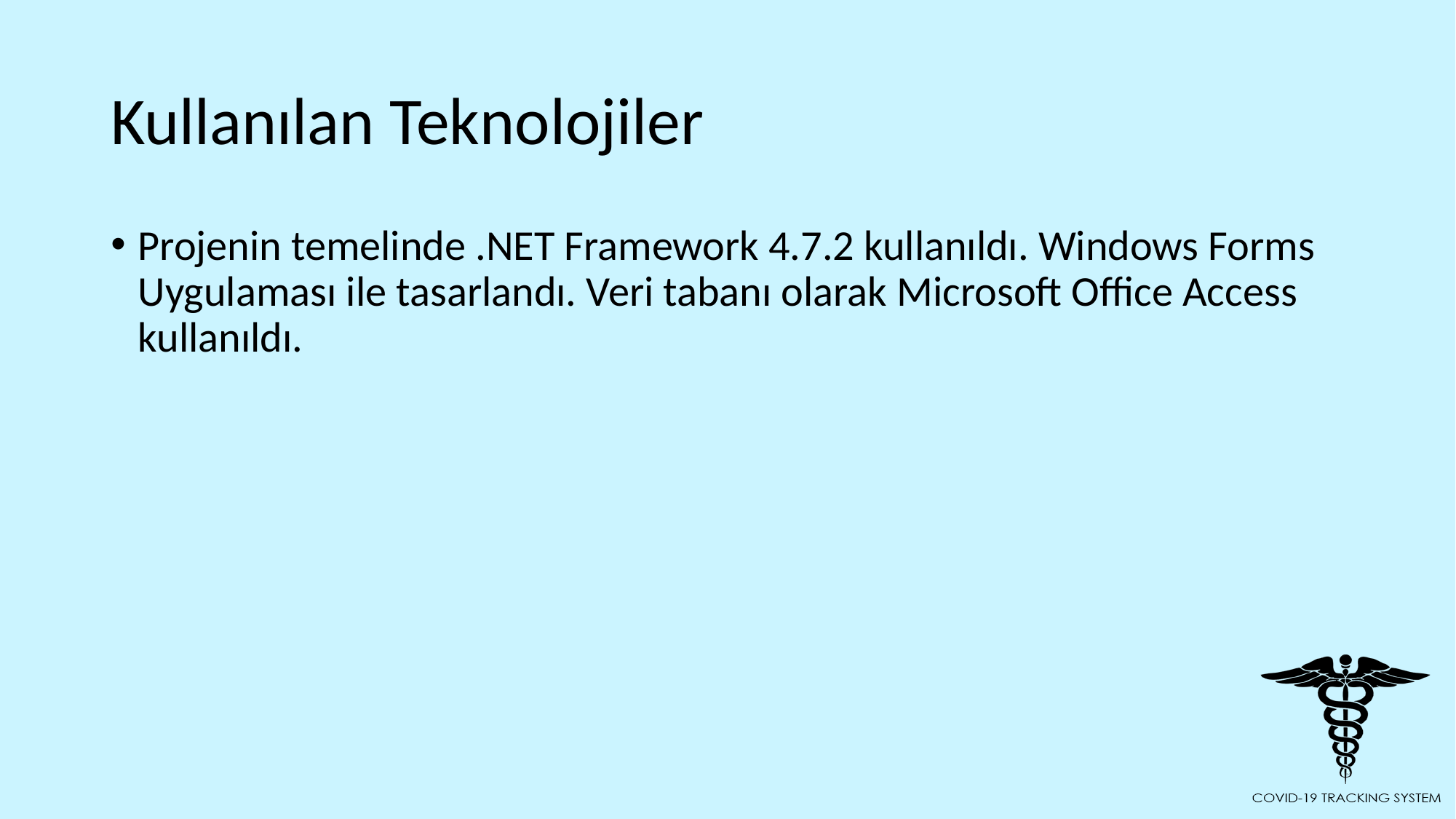

# Kullanılan Teknolojiler
Projenin temelinde .NET Framework 4.7.2 kullanıldı. Windows Forms Uygulaması ile tasarlandı. Veri tabanı olarak Microsoft Office Access kullanıldı.